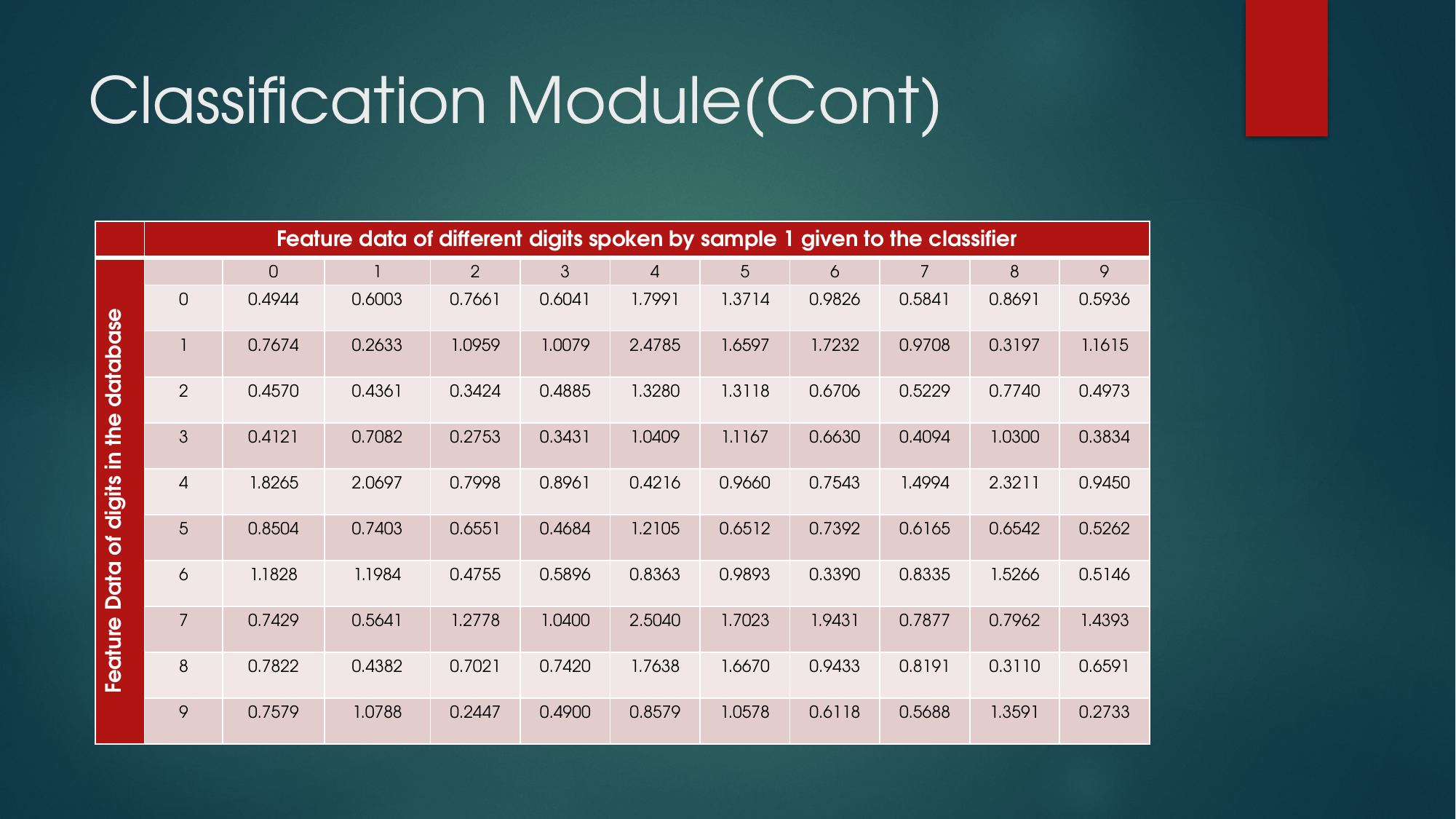

# Classification Module(Cont)
|  | Feature data of different digits spoken by sample 1 given to the classifier |  |  |  |  |  |  |  |  |  |  |
| --- | --- | --- | --- | --- | --- | --- | --- | --- | --- | --- | --- |
| Feature Data of digits in the database |  | 0 | 1 | 2 | 3 | 4 | 5 | 6 | 7 | 8 | 9 |
|  | 0 | 0.4944 | 0.6003 | 0.7661 | 0.6041 | 1.7991 | 1.3714 | 0.9826 | 0.5841 | 0.8691 | 0.5936 |
|  | 1 | 0.7674 | 0.2633 | 1.0959 | 1.0079 | 2.4785 | 1.6597 | 1.7232 | 0.9708 | 0.3197 | 1.1615 |
|  | 2 | 0.4570 | 0.4361 | 0.3424 | 0.4885 | 1.3280 | 1.3118 | 0.6706 | 0.5229 | 0.7740 | 0.4973 |
|  | 3 | 0.4121 | 0.7082 | 0.2753 | 0.3431 | 1.0409 | 1.1167 | 0.6630 | 0.4094 | 1.0300 | 0.3834 |
|  | 4 | 1.8265 | 2.0697 | 0.7998 | 0.8961 | 0.4216 | 0.9660 | 0.7543 | 1.4994 | 2.3211 | 0.9450 |
|  | 5 | 0.8504 | 0.7403 | 0.6551 | 0.4684 | 1.2105 | 0.6512 | 0.7392 | 0.6165 | 0.6542 | 0.5262 |
|  | 6 | 1.1828 | 1.1984 | 0.4755 | 0.5896 | 0.8363 | 0.9893 | 0.3390 | 0.8335 | 1.5266 | 0.5146 |
|  | 7 | 0.7429 | 0.5641 | 1.2778 | 1.0400 | 2.5040 | 1.7023 | 1.9431 | 0.7877 | 0.7962 | 1.4393 |
|  | 8 | 0.7822 | 0.4382 | 0.7021 | 0.7420 | 1.7638 | 1.6670 | 0.9433 | 0.8191 | 0.3110 | 0.6591 |
|  | 9 | 0.7579 | 1.0788 | 0.2447 | 0.4900 | 0.8579 | 1.0578 | 0.6118 | 0.5688 | 1.3591 | 0.2733 |